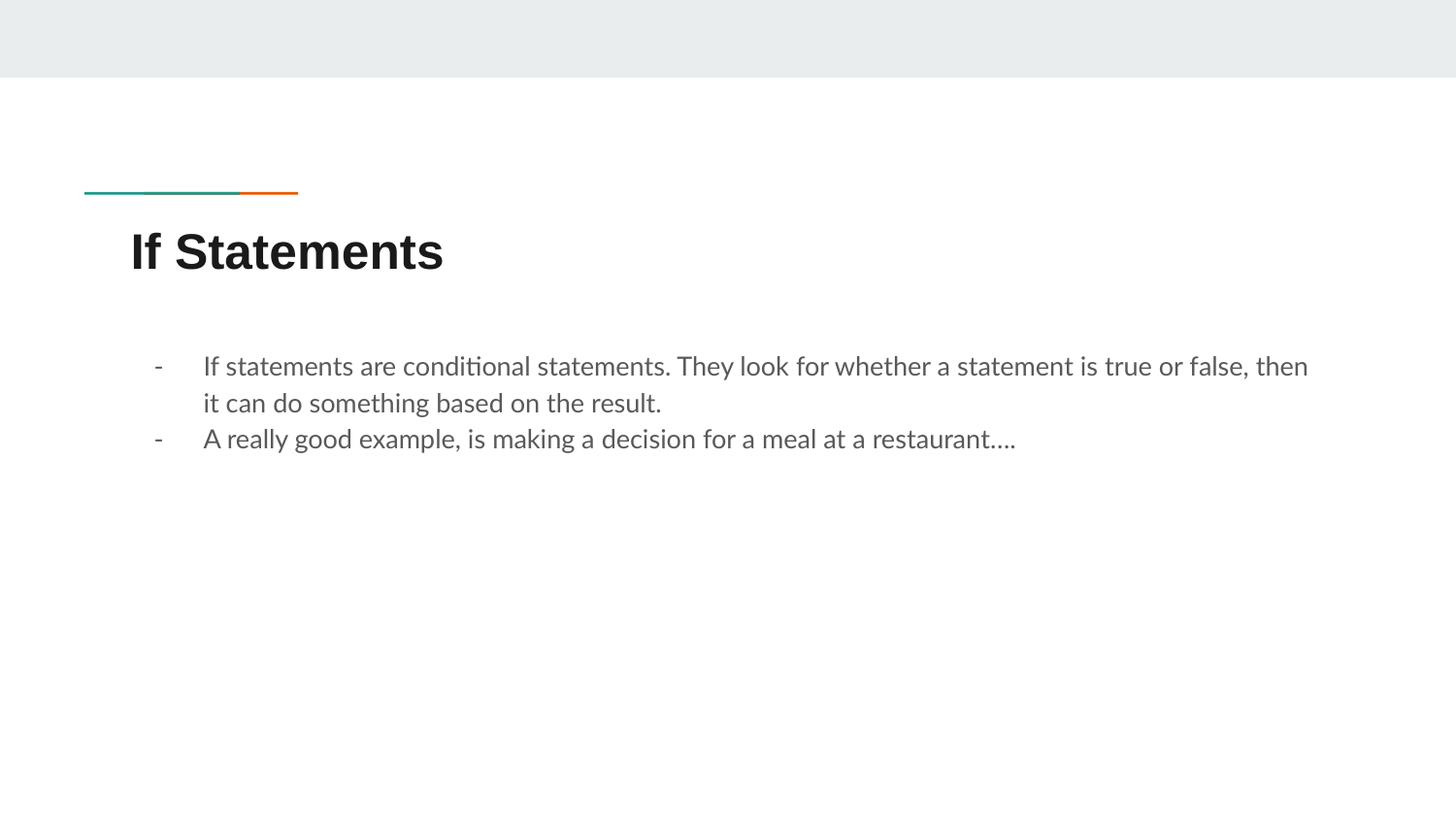

# If Statements
If statements are conditional statements. They look for whether a statement is true or false, then it can do something based on the result.
A really good example, is making a decision for a meal at a restaurant….